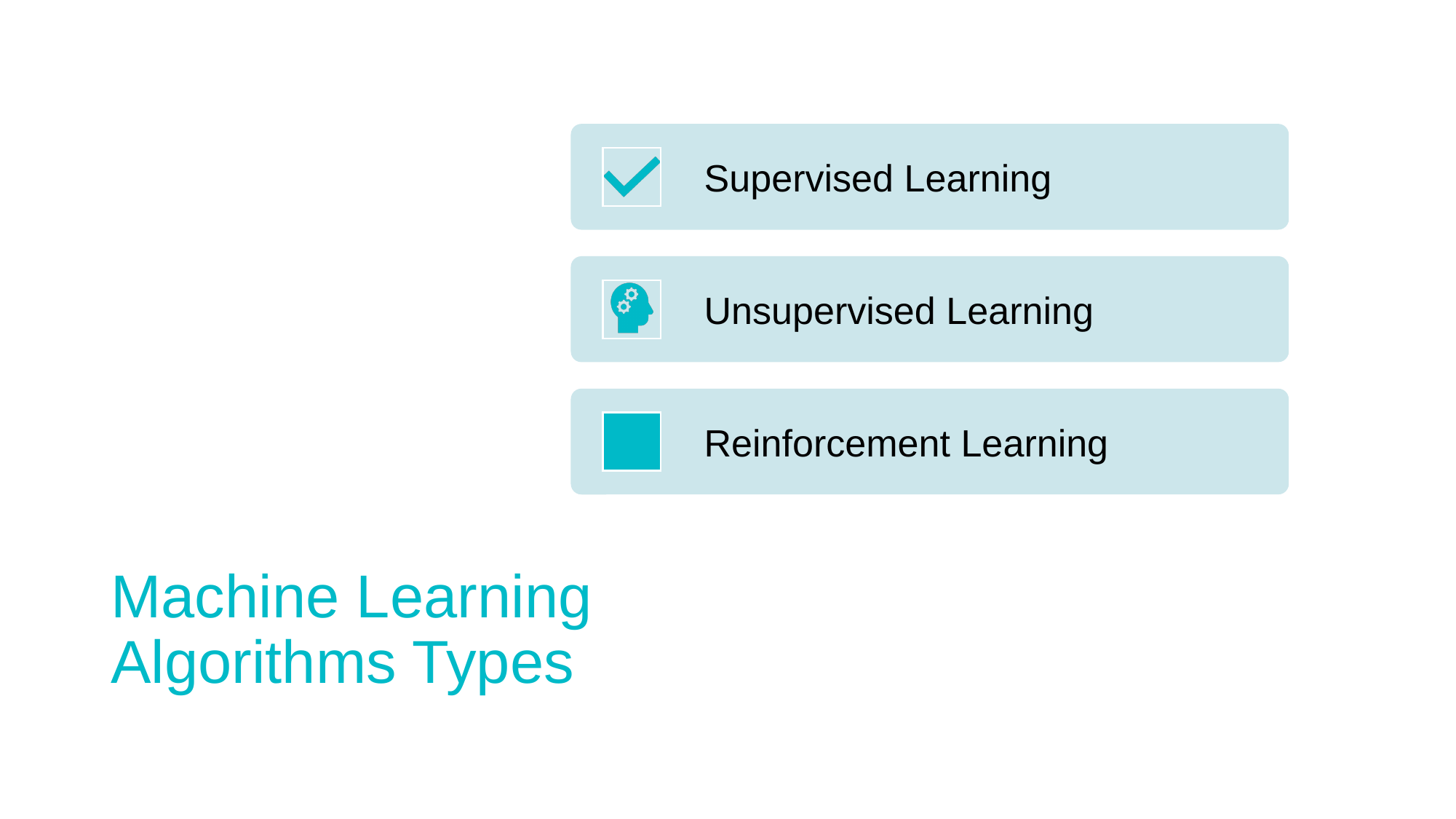

Supervised Learning
Unsupervised Learning
Reinforcement Learning
# Machine Learning Algorithms Types